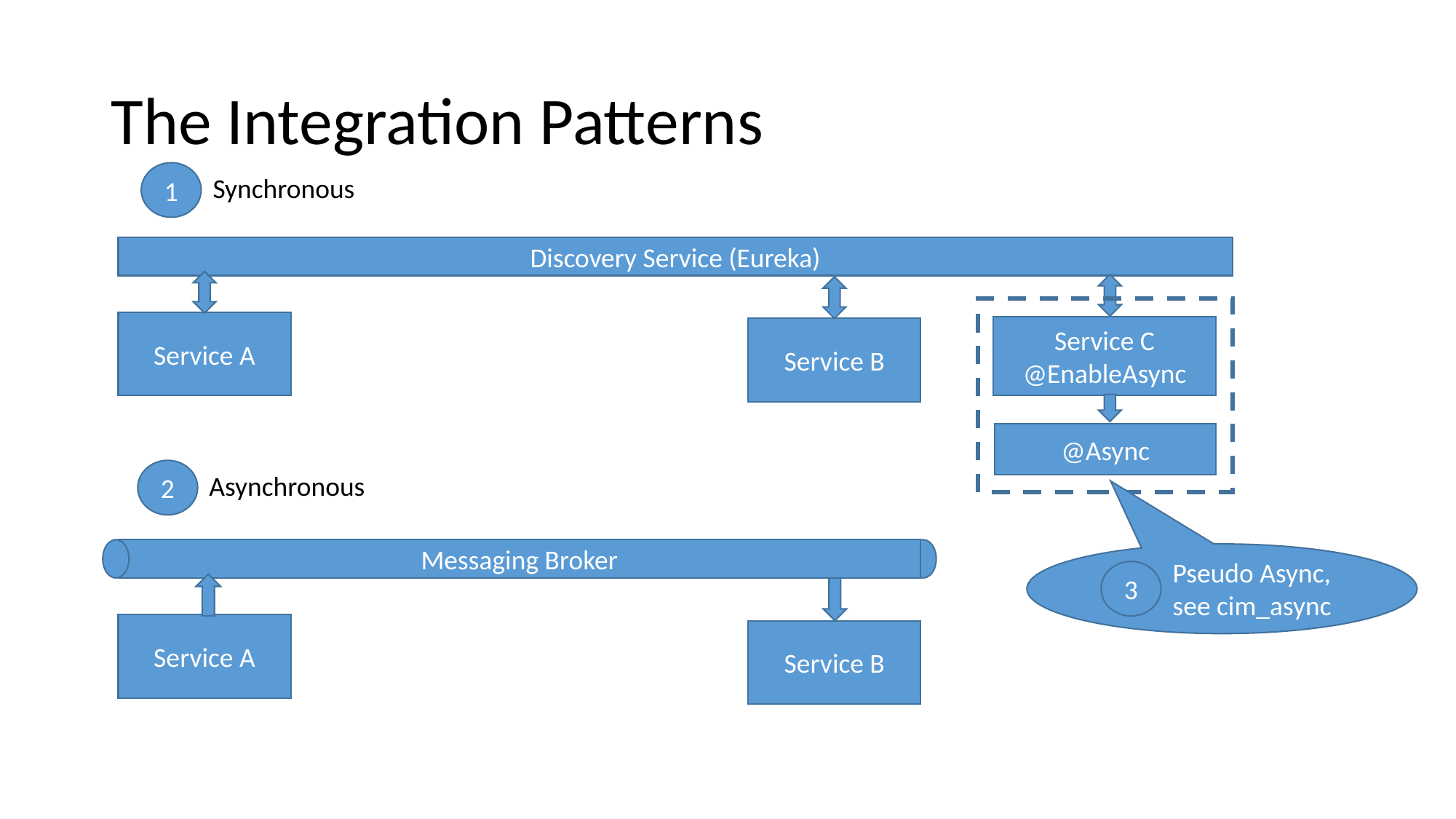

# The Integration Patterns
1
Synchronous
Discovery Service (Eureka)

Service A
Service B

Service C
@EnableAsync

@Async
2
Asynchronous

Messaging Broker
Service A
Service B

Pseudo Async,
see cim_async
3